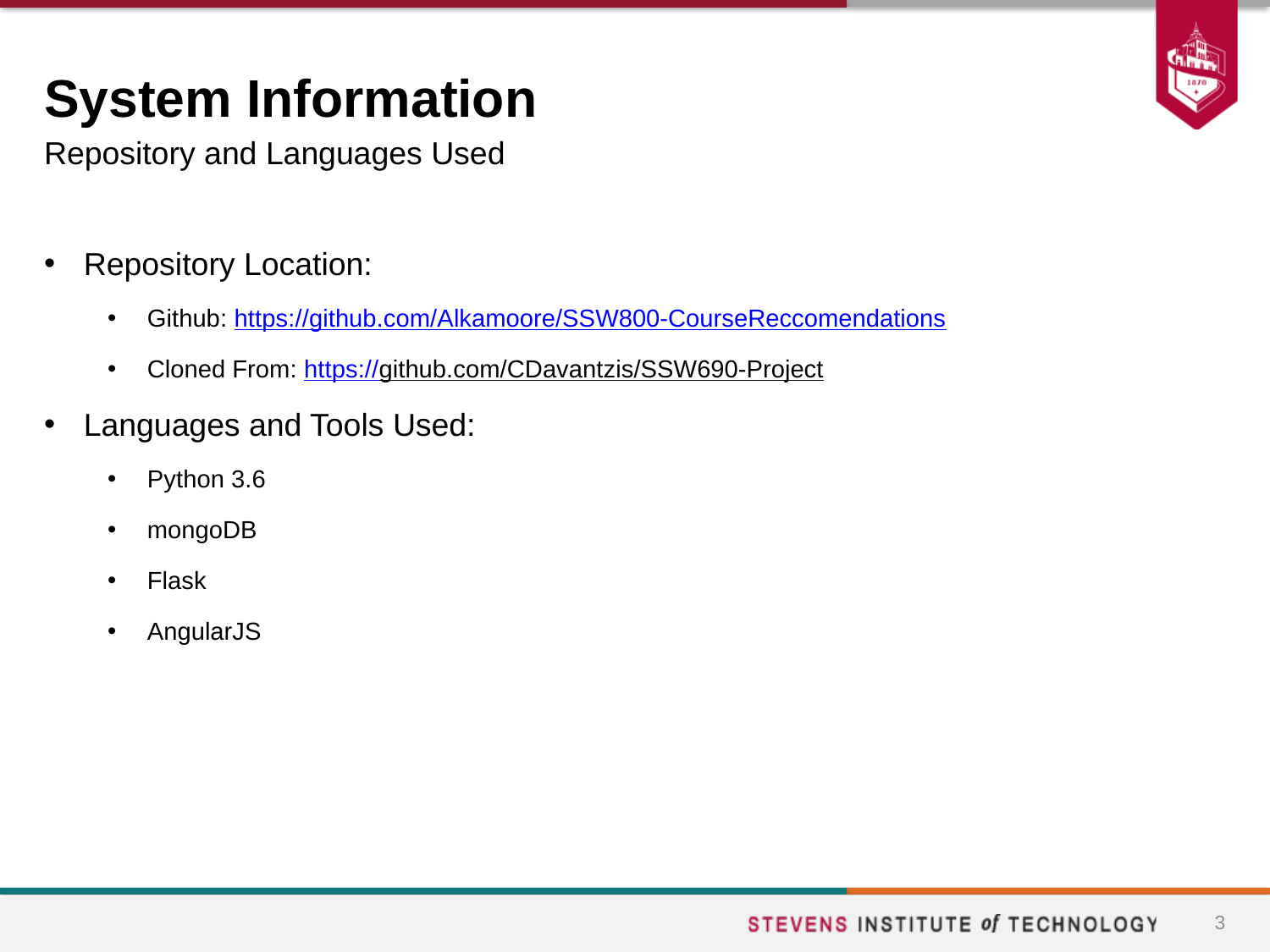

# System Information
Repository and Languages Used
Repository Location:
Github: https://github.com/Alkamoore/SSW800-CourseReccomendations
Cloned From: https://github.com/CDavantzis/SSW690-Project
Languages and Tools Used:
Python 3.6
mongoDB
Flask
AngularJS
3